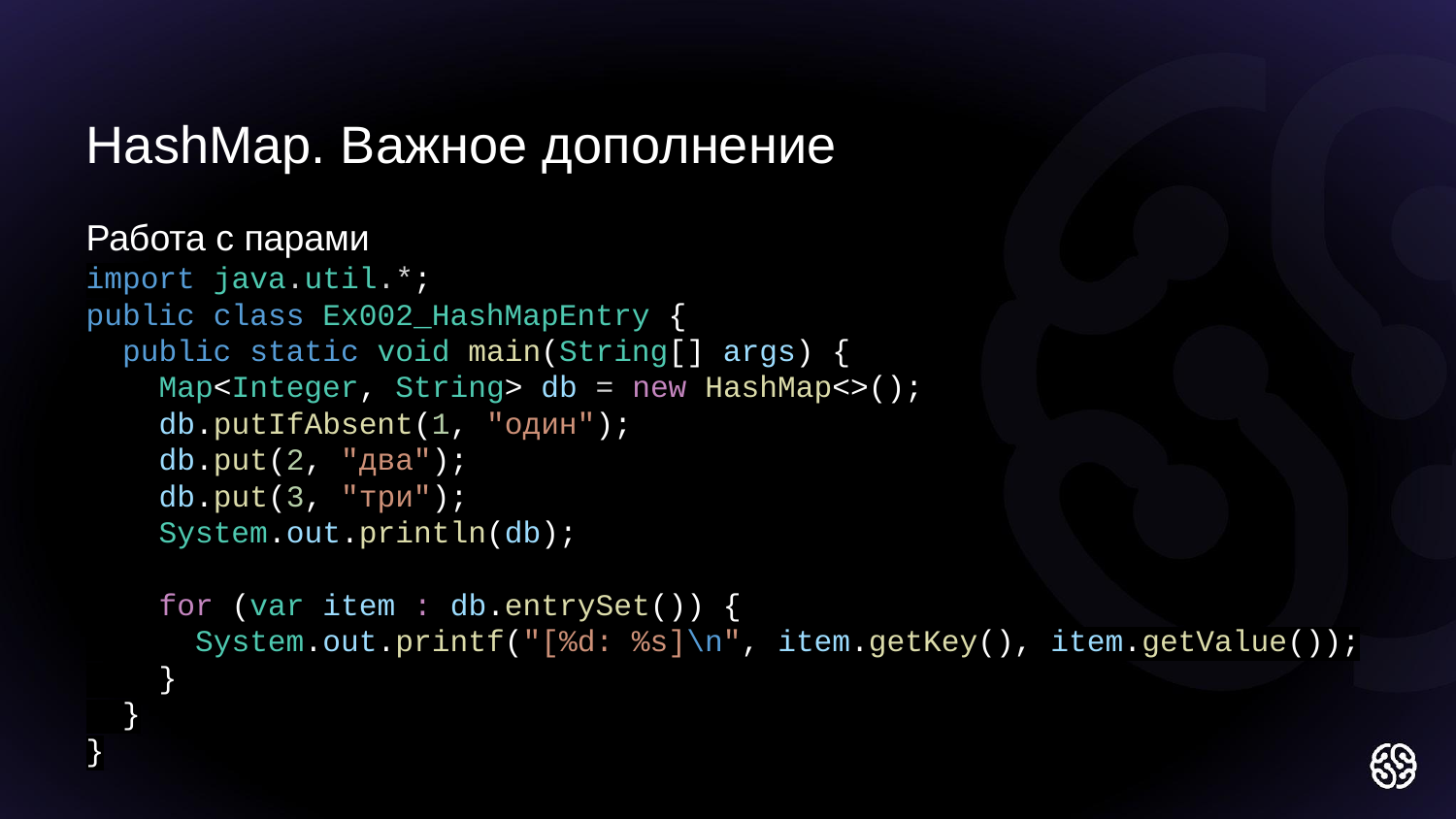

HashMap. Важное дополнение
Работа с парами
import java.util.*;
public class Ex002_HashMapEntry {
  public static void main(String[] args) {
    Map<Integer, String> db = new HashMap<>();
    db.putIfAbsent(1, "один");
    db.put(2, "два");
    db.put(3, "три");
    System.out.println(db);

    for (var item : db.entrySet()) {
      System.out.printf("[%d: %s]\n", item.getKey(), item.getValue());
    }
  }
}